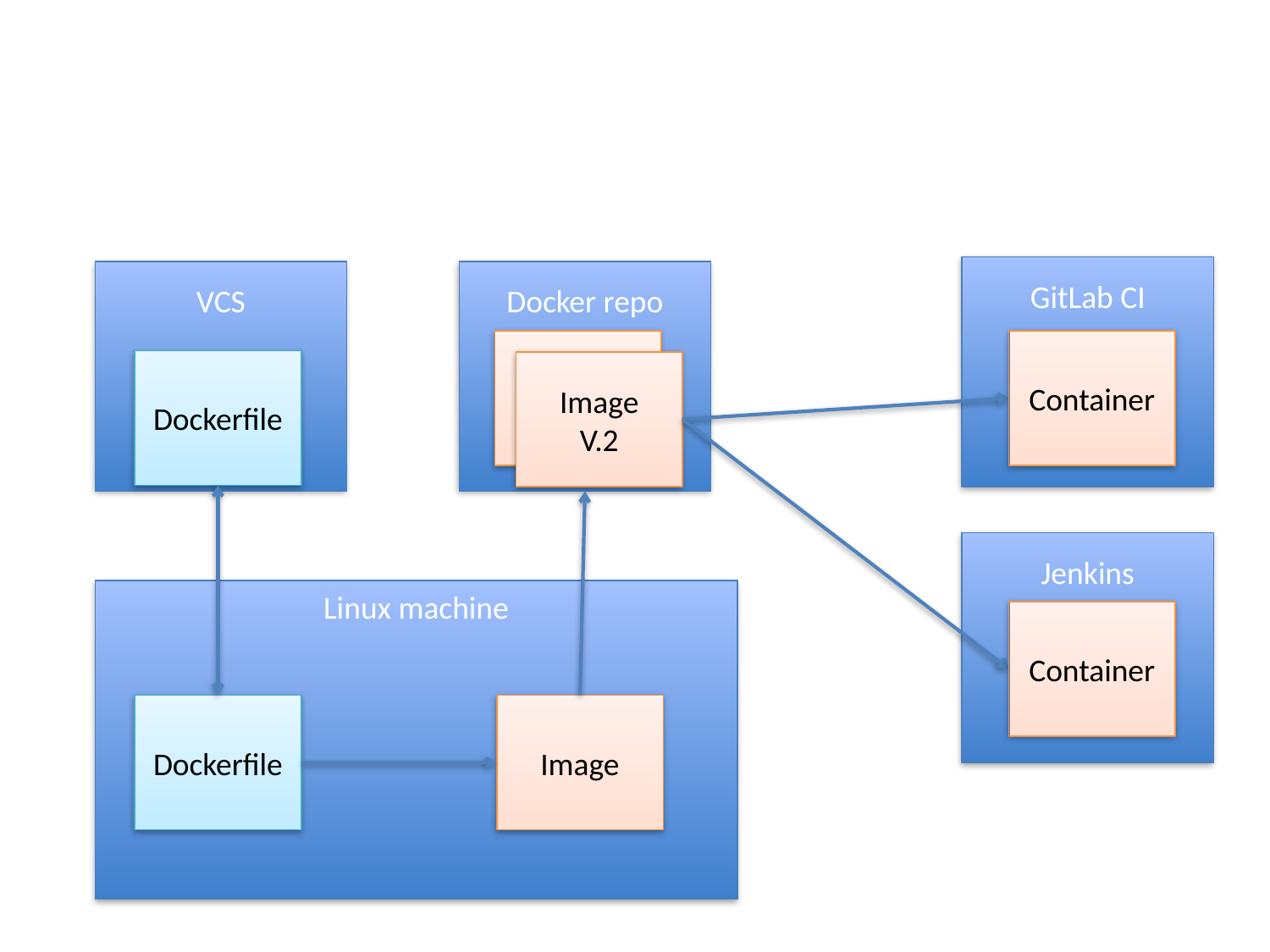

#
GitLab CI

VCS

Docker repo

Image
Container
Dockerfile
Image
V.2
Jenkins

Linux machine

Container
Dockerfile
Image